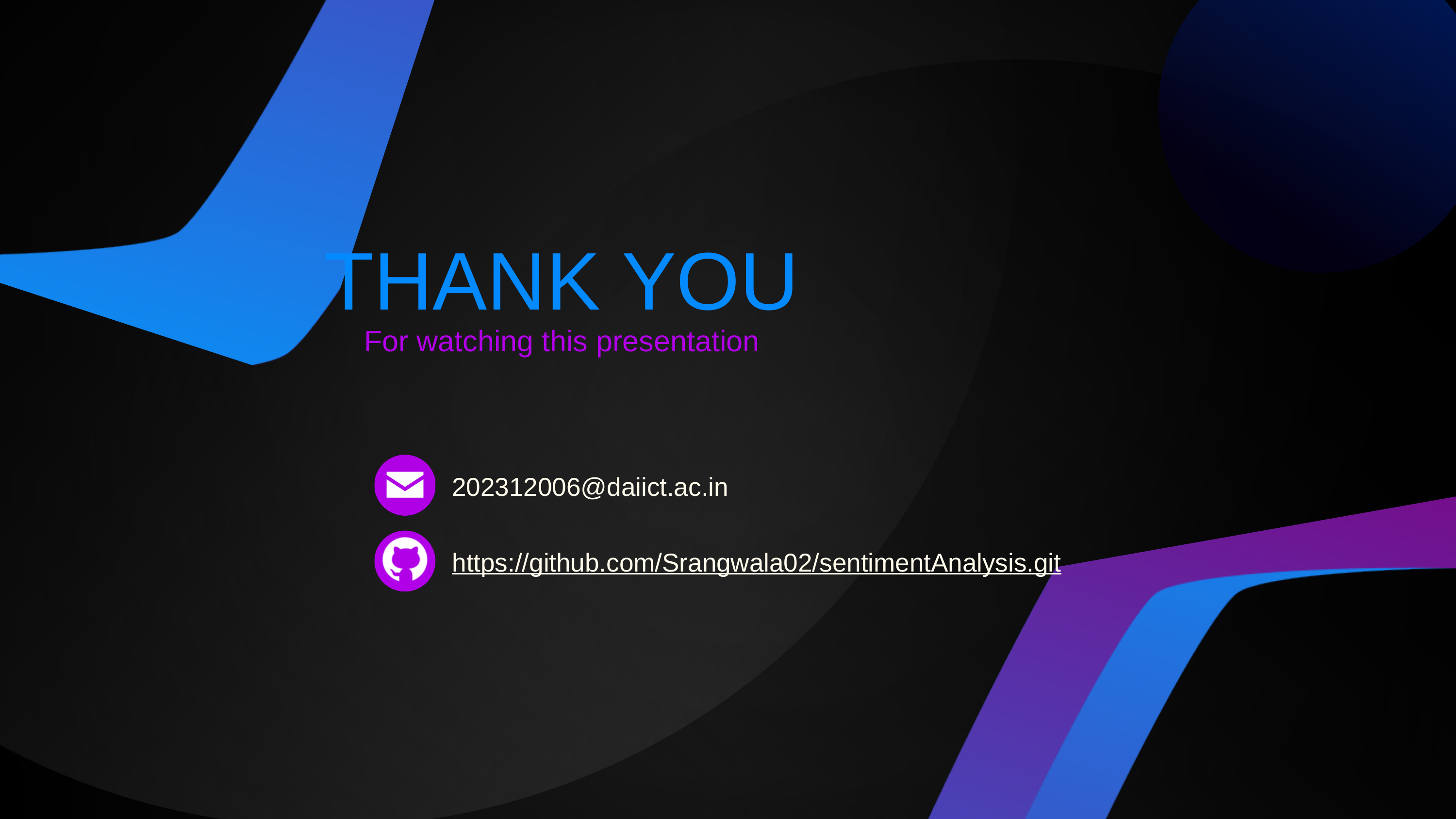

THANK YOU
For watching this presentation

202312006@daiict.ac.in

https://github.com/Srangwala02/sentimentAnalysis.git